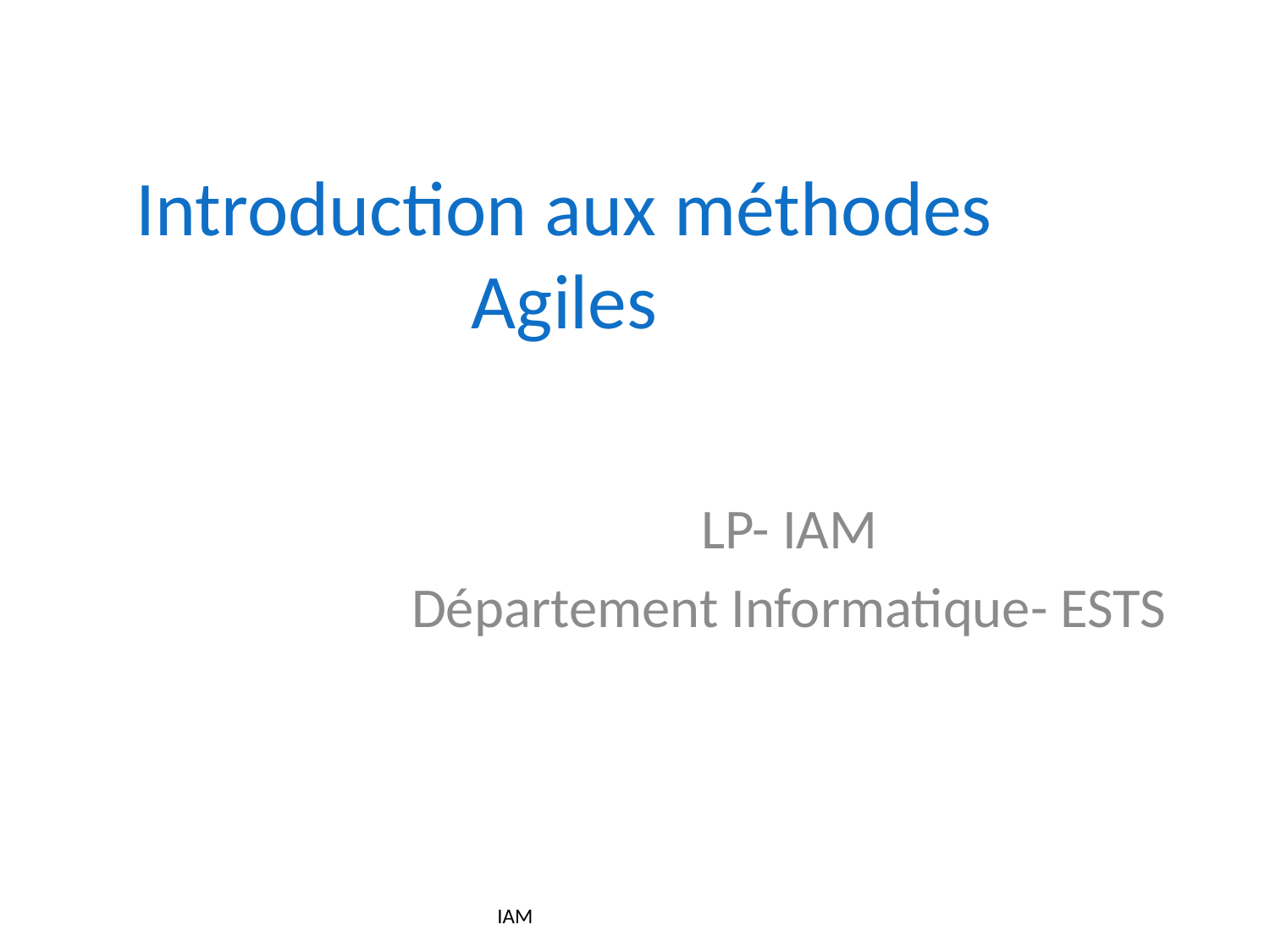

# Introduction aux méthodes Agiles
LP- IAM
Département Informatique- ESTS